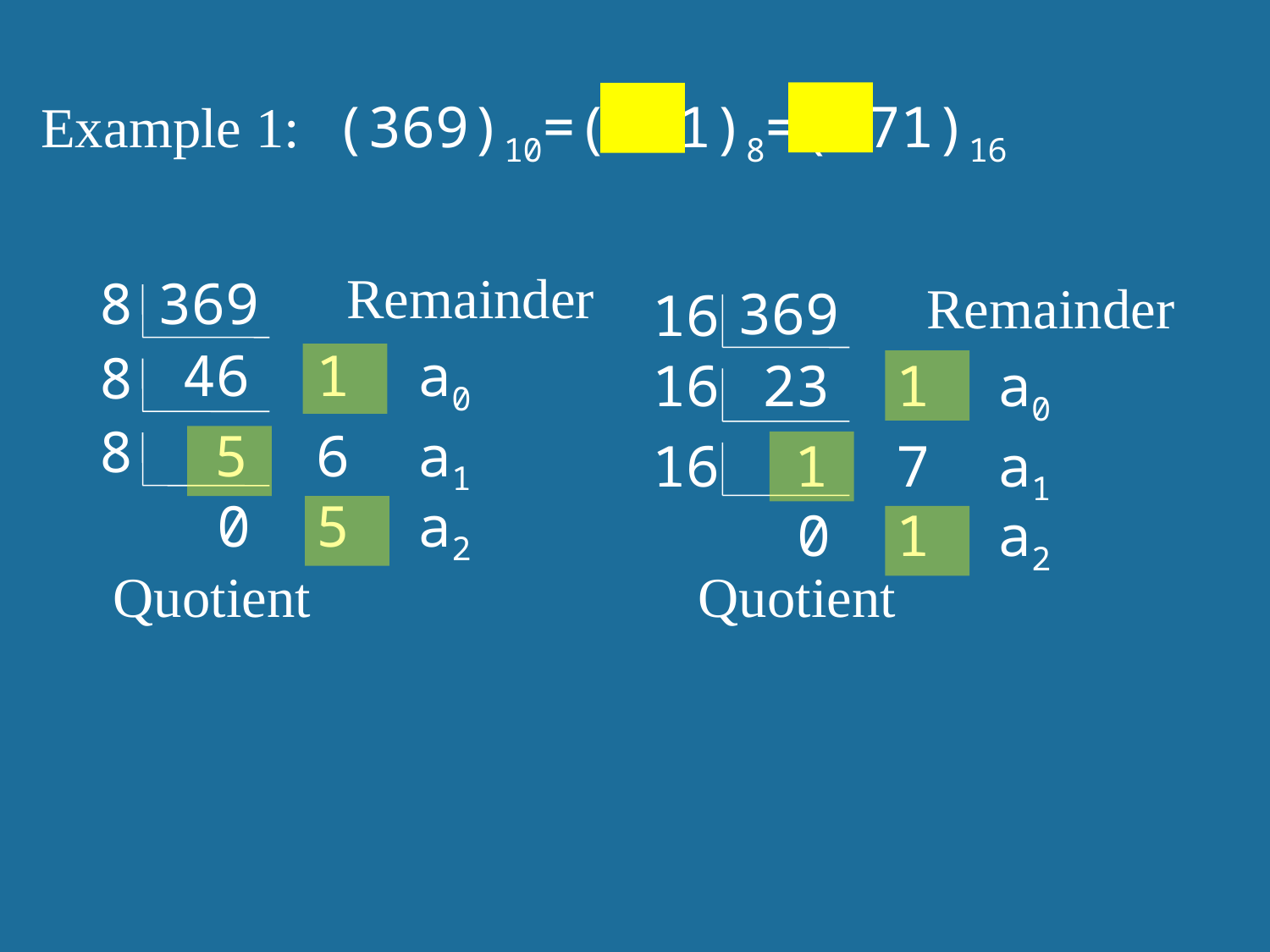

Example 1: (369)10=(561)8=(171)16
Remainder
8
369

46
1  a0
8

8

5
6  a1

0
5  a2

Quotient
Remainder
369
16

23
1  a0
16

16
1
7  a1

0
1  a2

Quotient